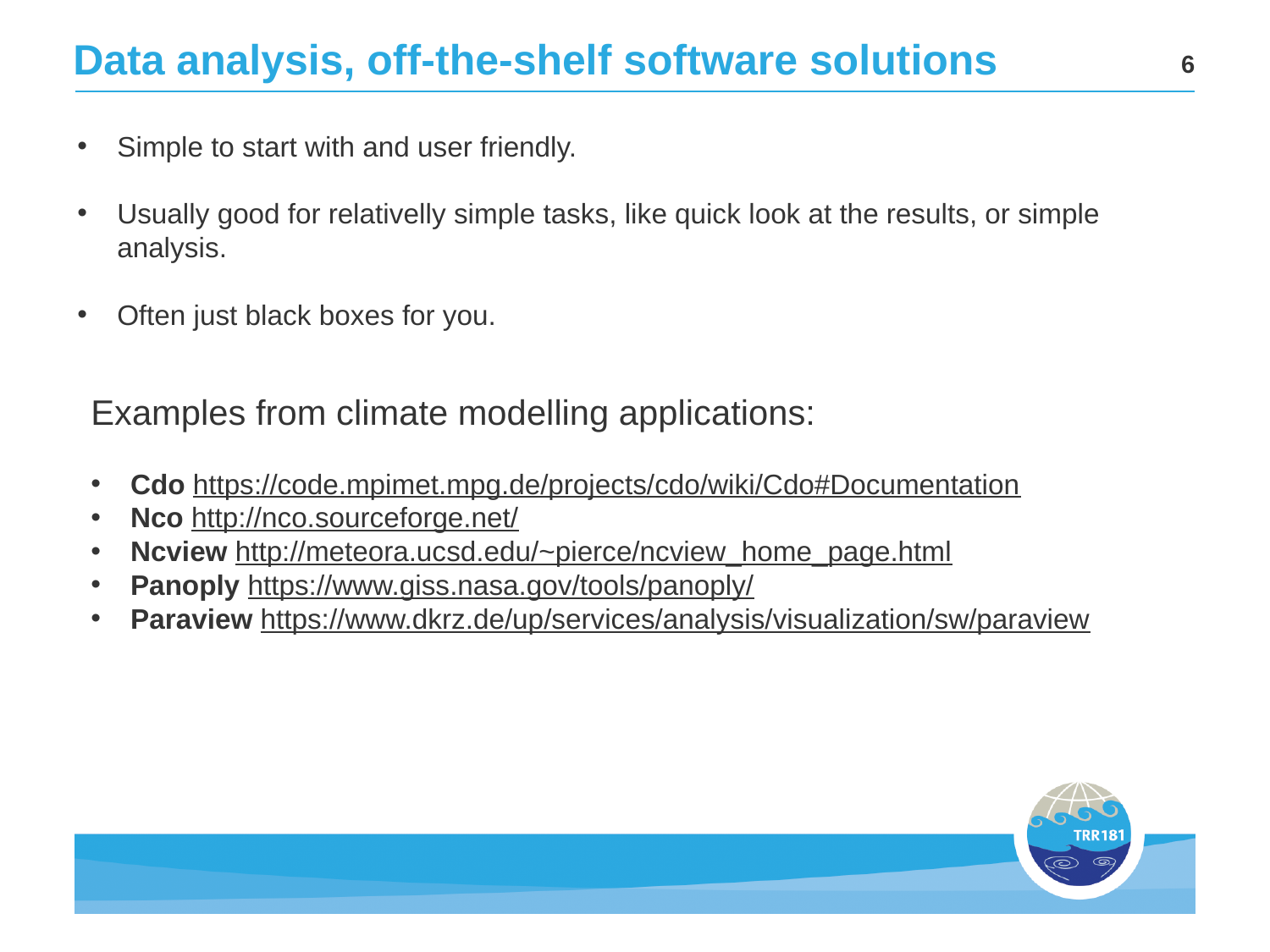

# Data analysis, off-the-shelf software solutions
6
Simple to start with and user friendly.

Usually good for relativelly simple tasks, like quick look at the results, or simple analysis.

Often just black boxes for you.
Examples from climate modelling applications:

Cdo https://code.mpimet.mpg.de/projects/cdo/wiki/Cdo#Documentation
Nco http://nco.sourceforge.net/
Ncview http://meteora.ucsd.edu/~pierce/ncview_home_page.html
Panoply https://www.giss.nasa.gov/tools/panoply/
Paraview https://www.dkrz.de/up/services/analysis/visualization/sw/paraview